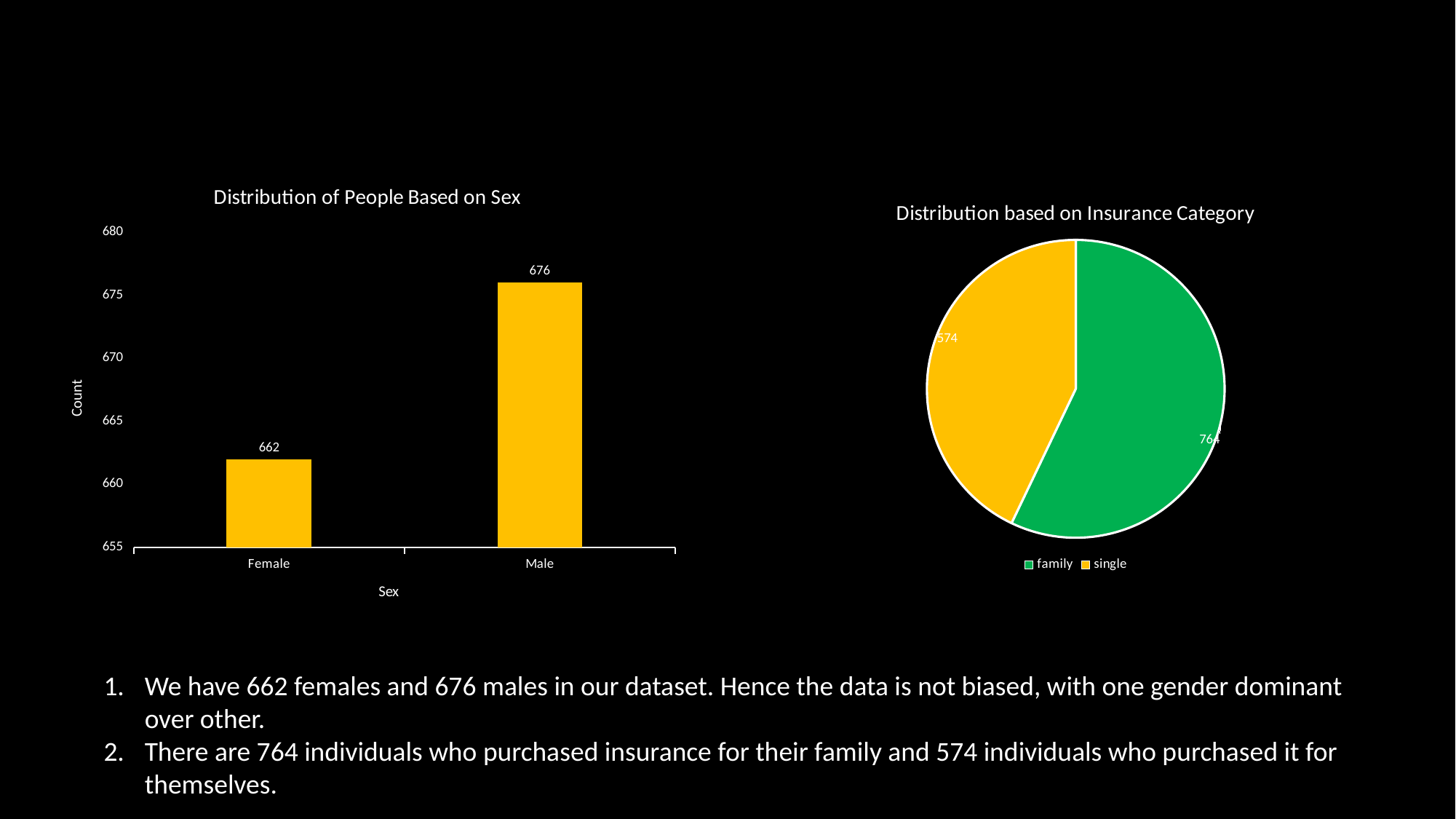

### Chart: Distribution of People Based on Sex

| Category |  |
|---|---|
| Female | 662.0 |
| Male | 676.0 |

### Chart: Distribution based on Insurance Category

| Category |  |
|---|---|
| family | 764.0 |
| single | 574.0 |
We have 662 females and 676 males in our dataset. Hence the data is not biased, with one gender dominant over other.
There are 764 individuals who purchased insurance for their family and 574 individuals who purchased it for themselves.